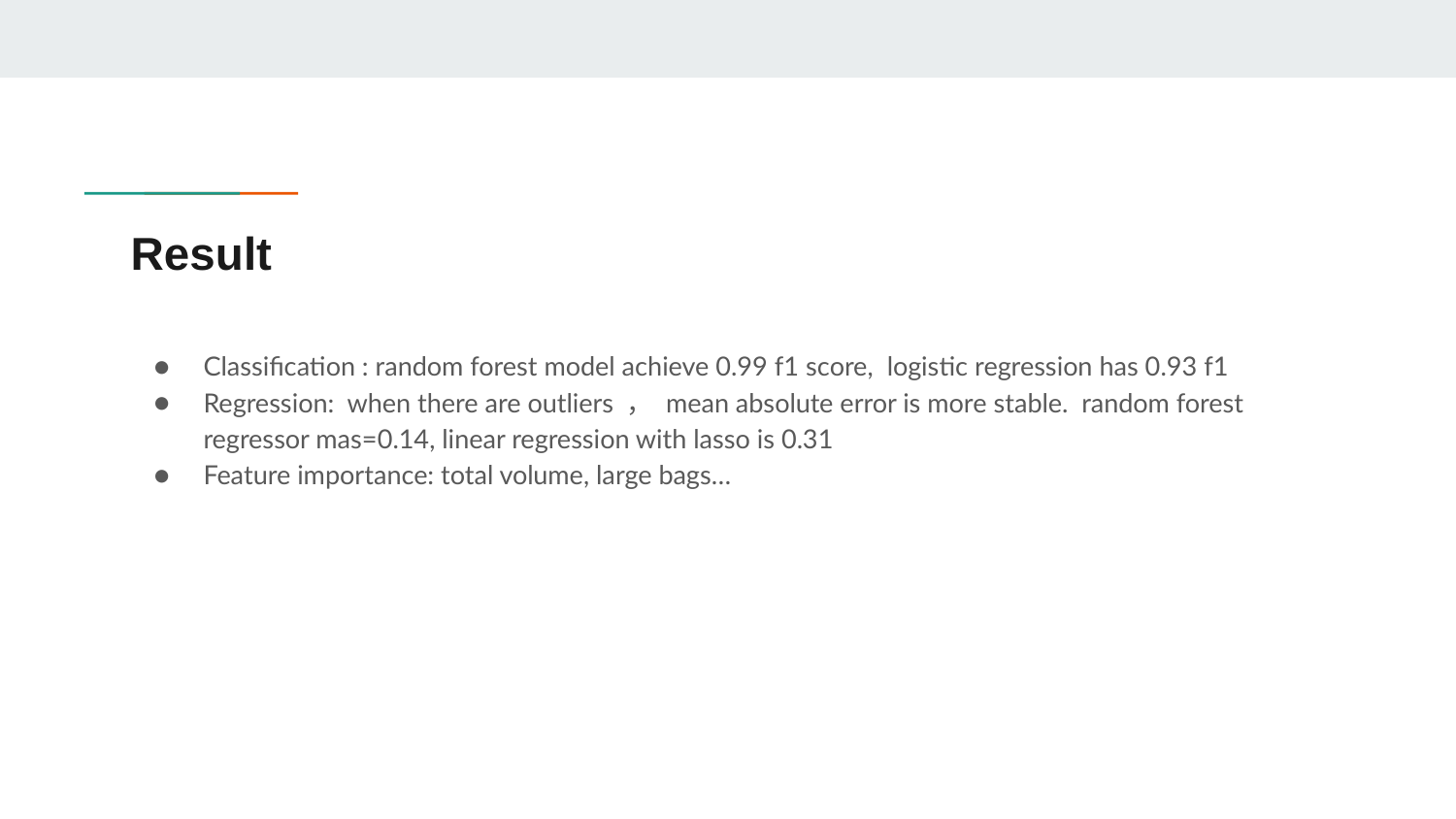

# Result
Classification : random forest model achieve 0.99 f1 score,  logistic regression has 0.93 f1
Regression:  when there are outliers ， mean absolute error is more stable.  random forest regressor mas=0.14, linear regression with lasso is 0.31
Feature importance: total volume, large bags…